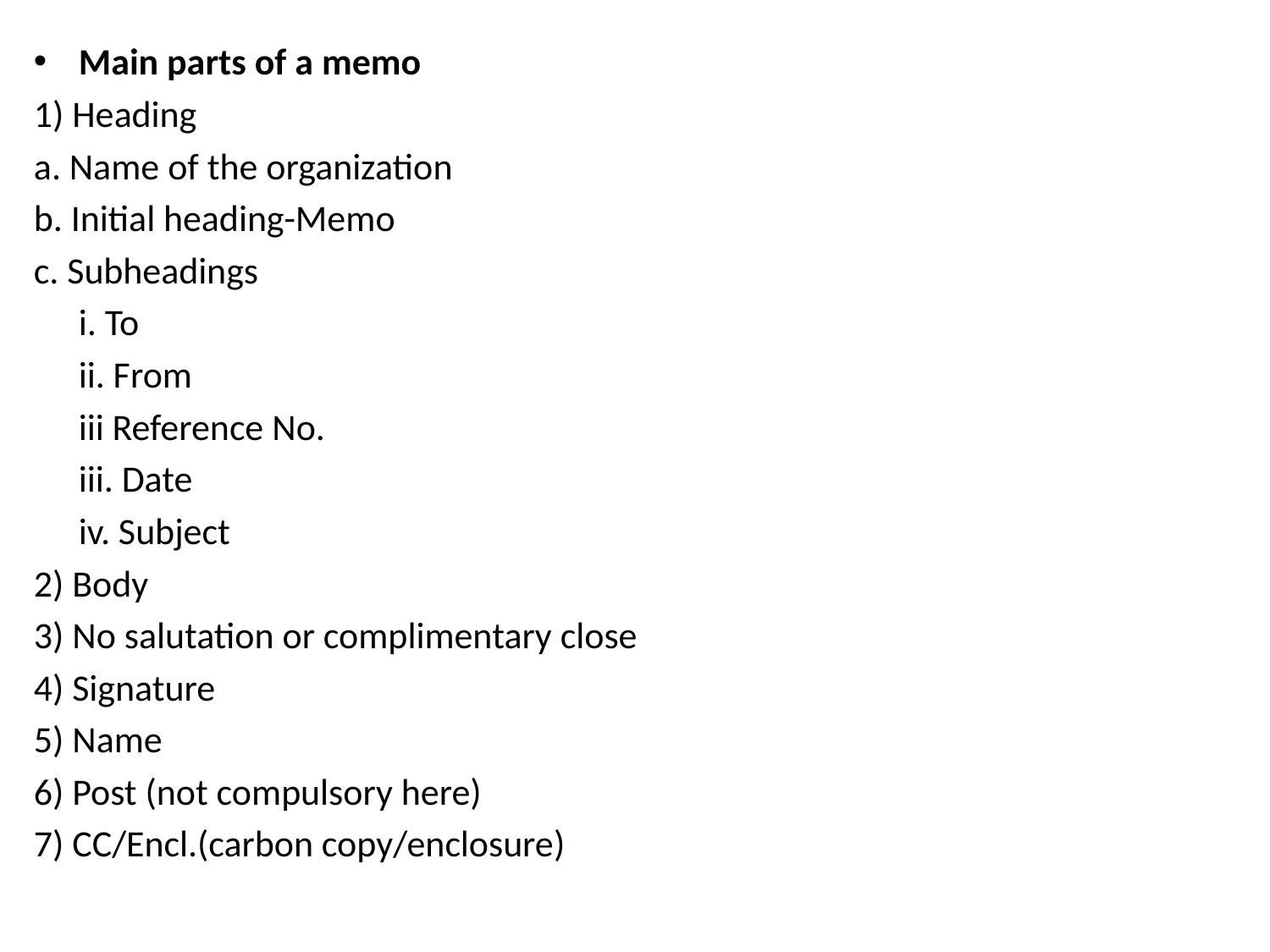

Main parts of a memo
1) Heading
a. Name of the organization
b. Initial heading-Memo
c. Subheadings
		i. To
		ii. From
		iii Reference No.
		iii. Date
		iv. Subject
2) Body
3) No salutation or complimentary close
4) Signature
5) Name
6) Post (not compulsory here)
7) CC/Encl.(carbon copy/enclosure)